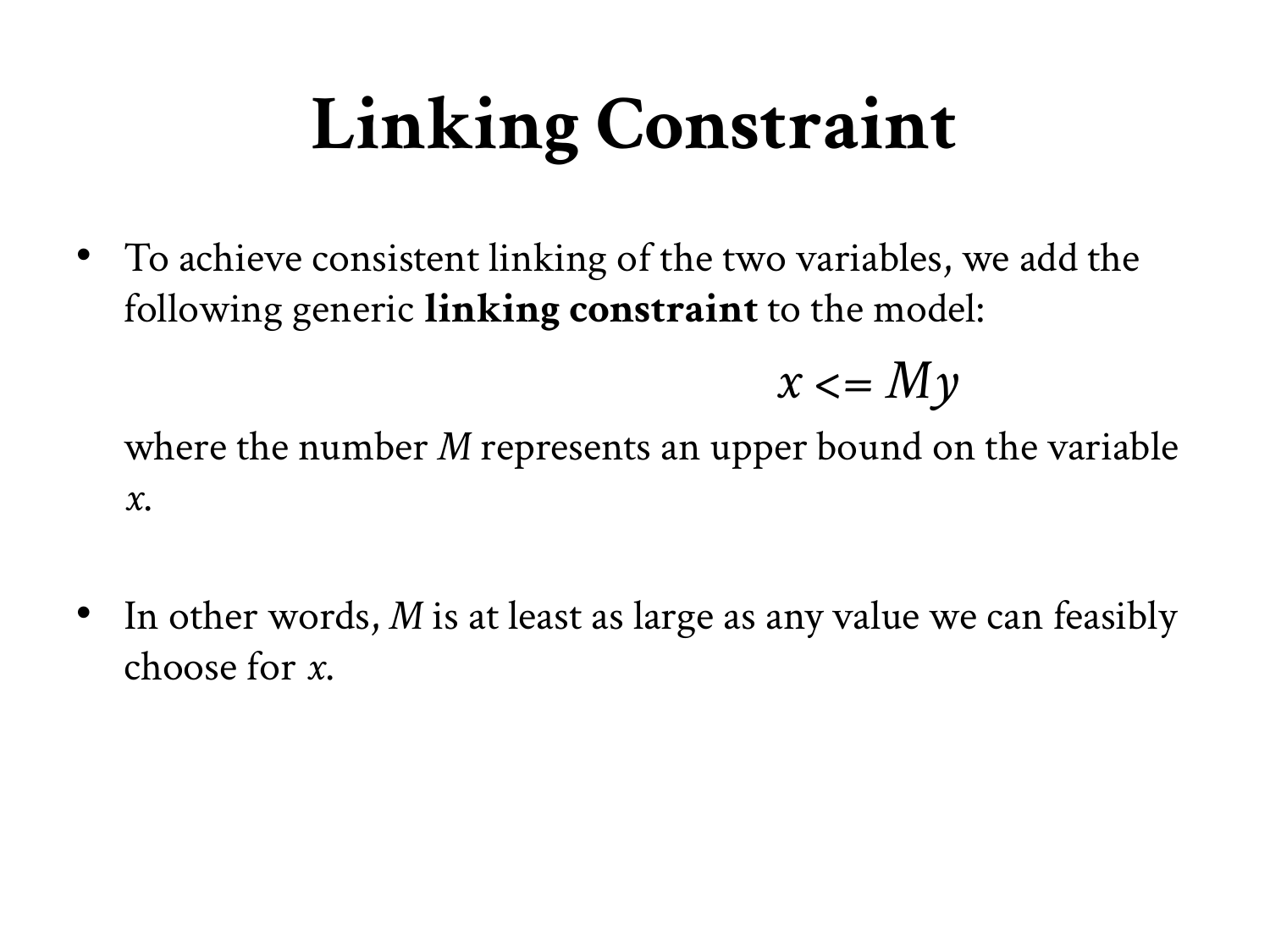

# Linking Constraint
To achieve consistent linking of the two variables, we add the following generic linking constraint to the model:
				x <= My
	where the number M represents an upper bound on the variable x.

In other words, M is at least as large as any value we can feasibly choose for x.